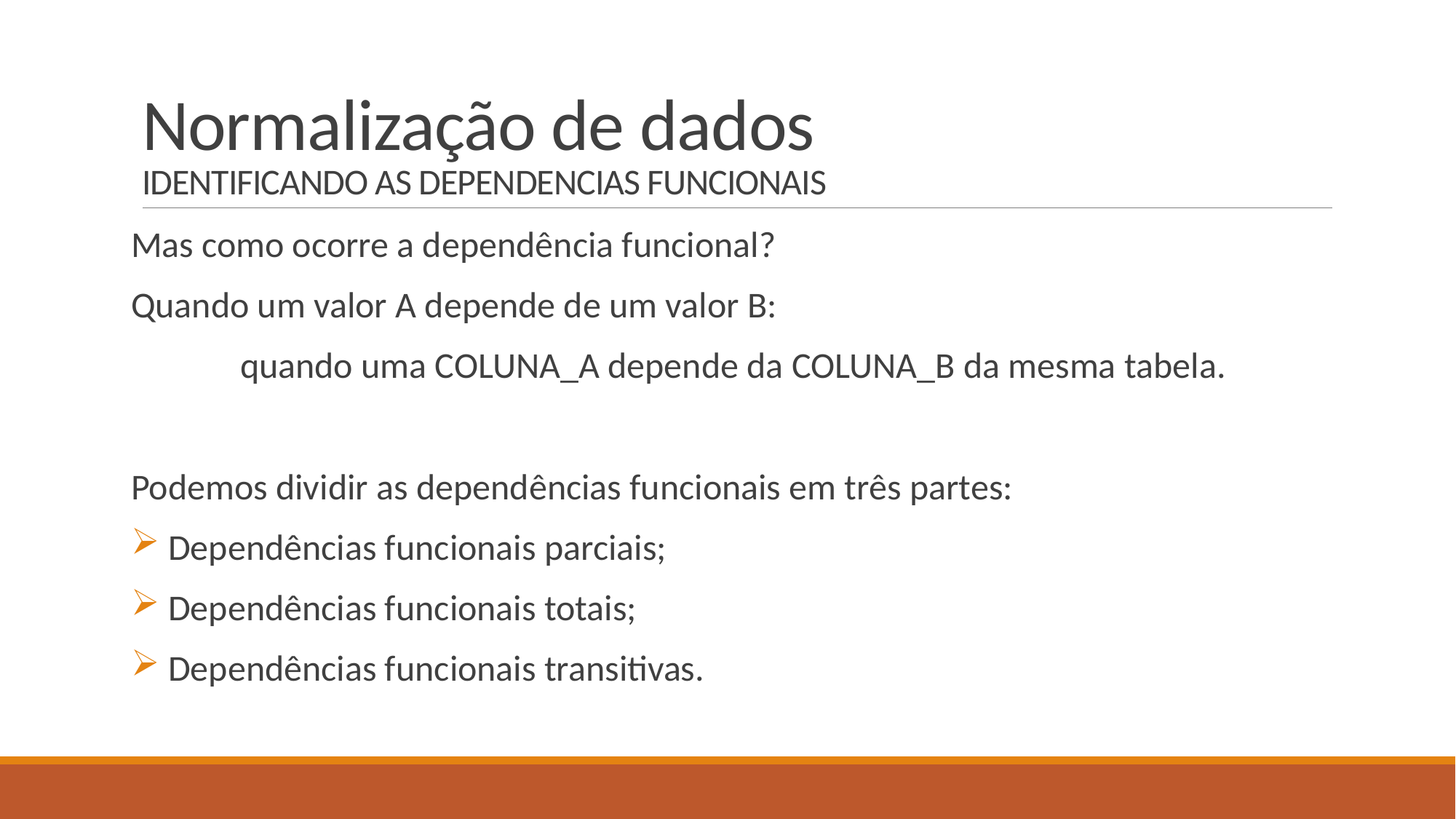

# Normalização de dados IDENTIFICANDO AS DEPENDENCIAS FUNCIONAIS
Mas como ocorre a dependência funcional?
Quando um valor A depende de um valor B:
	quando uma COLUNA_A depende da COLUNA_B da mesma tabela.

Podemos dividir as dependências funcionais em três partes:
 Dependências funcionais parciais;
 Dependências funcionais totais;
 Dependências funcionais transitivas.